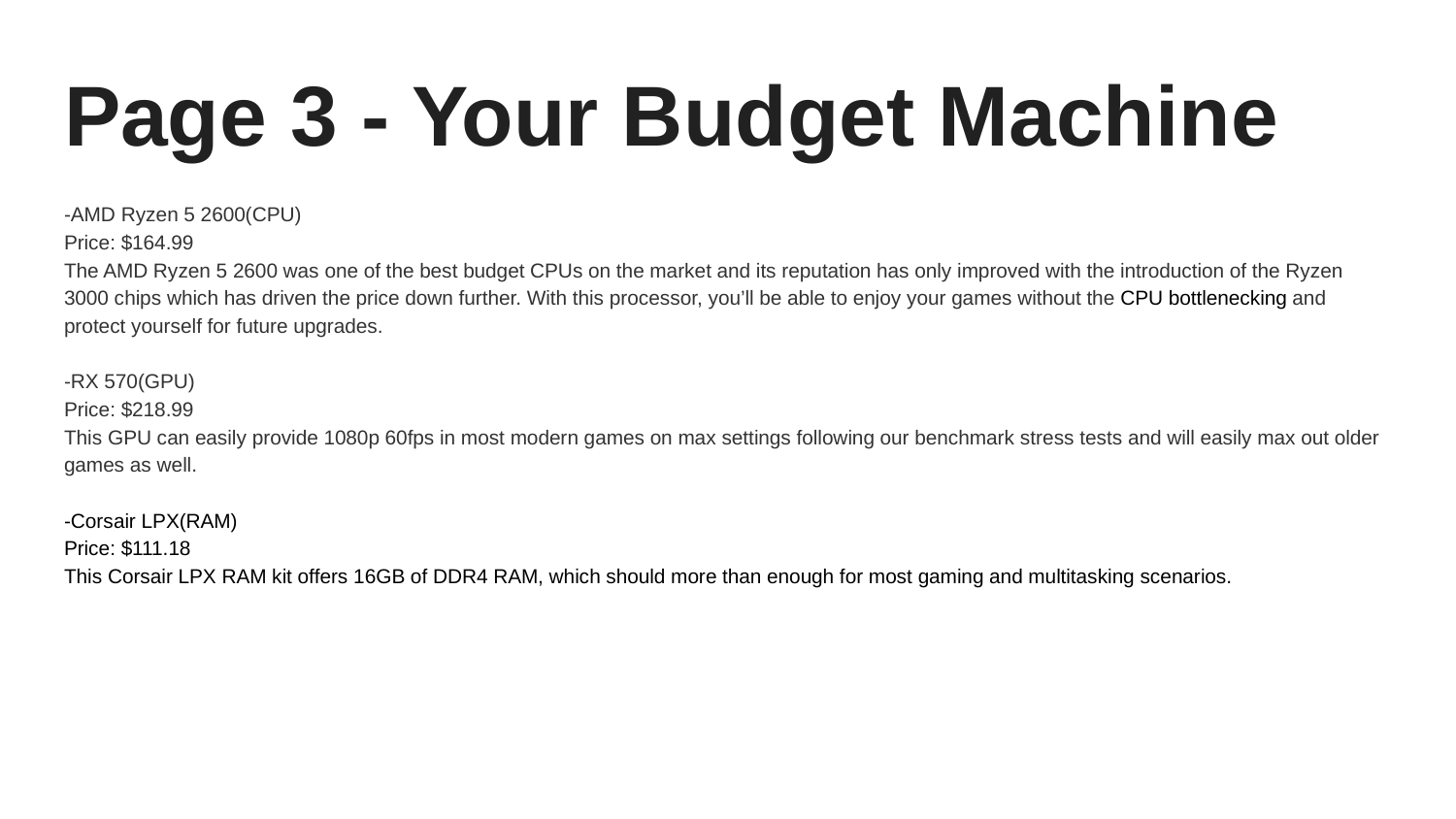

# Page 3 - Your Budget Machine
-AMD Ryzen 5 2600(CPU)
Price: $164.99
The AMD Ryzen 5 2600 was one of the best budget CPUs on the market and its reputation has only improved with the introduction of the Ryzen 3000 chips which has driven the price down further. With this processor, you’ll be able to enjoy your games without the CPU bottlenecking and protect yourself for future upgrades.

-RX 570(GPU)
Price: $218.99
This GPU can easily provide 1080p 60fps in most modern games on max settings following our benchmark stress tests and will easily max out older games as well.

-Corsair LPX(RAM)
Price: $111.18
This Corsair LPX RAM kit offers 16GB of DDR4 RAM, which should more than enough for most gaming and multitasking scenarios.